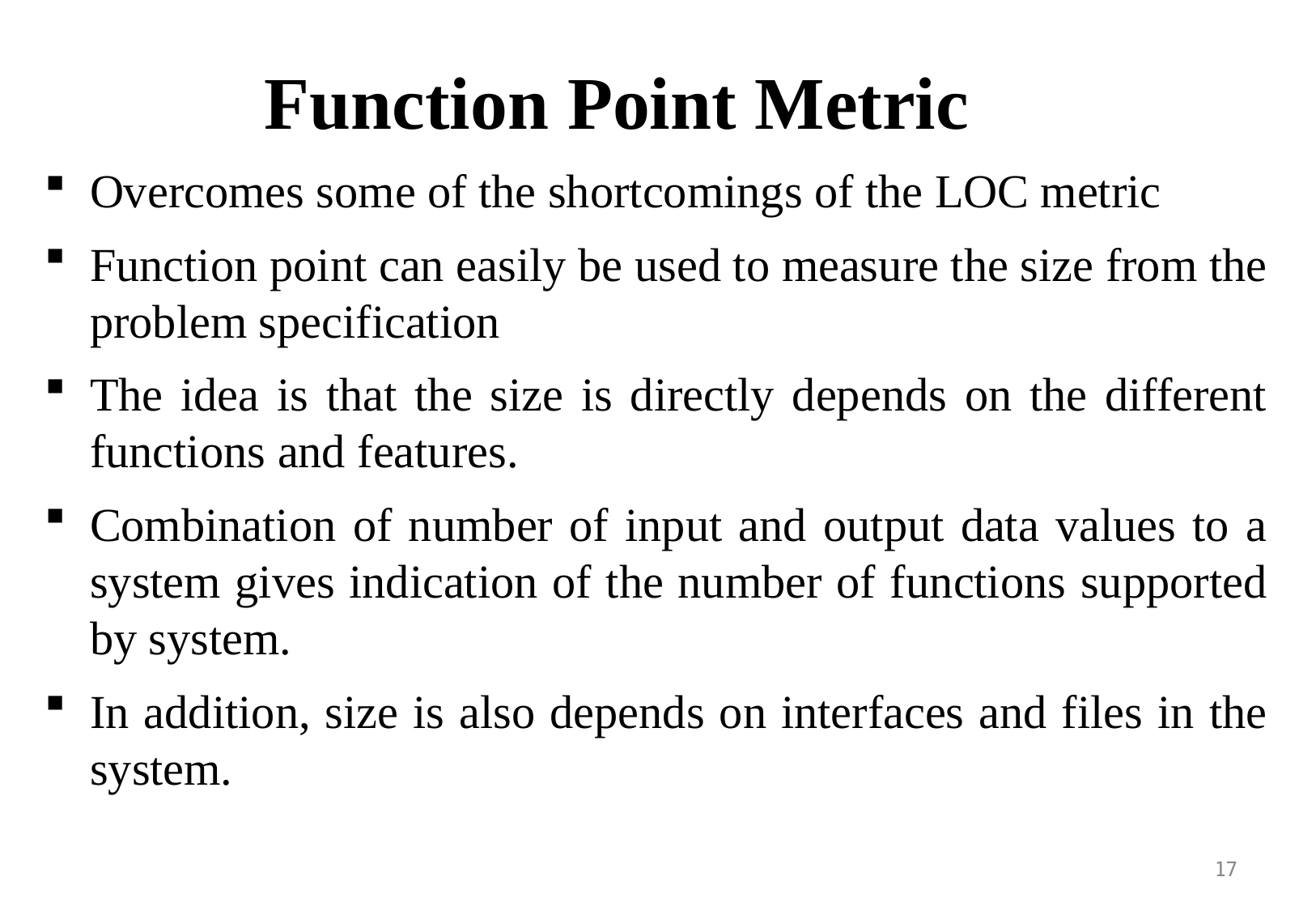

# Function Point Metric
Overcomes some of the shortcomings of the LOC metric
Function point can easily be used to measure the size from the problem specification
The idea is that the size is directly depends on the different functions and features.
Combination of number of input and output data values to a system gives indication of the number of functions supported by system.
In addition, size is also depends on interfaces and files in the system.
17